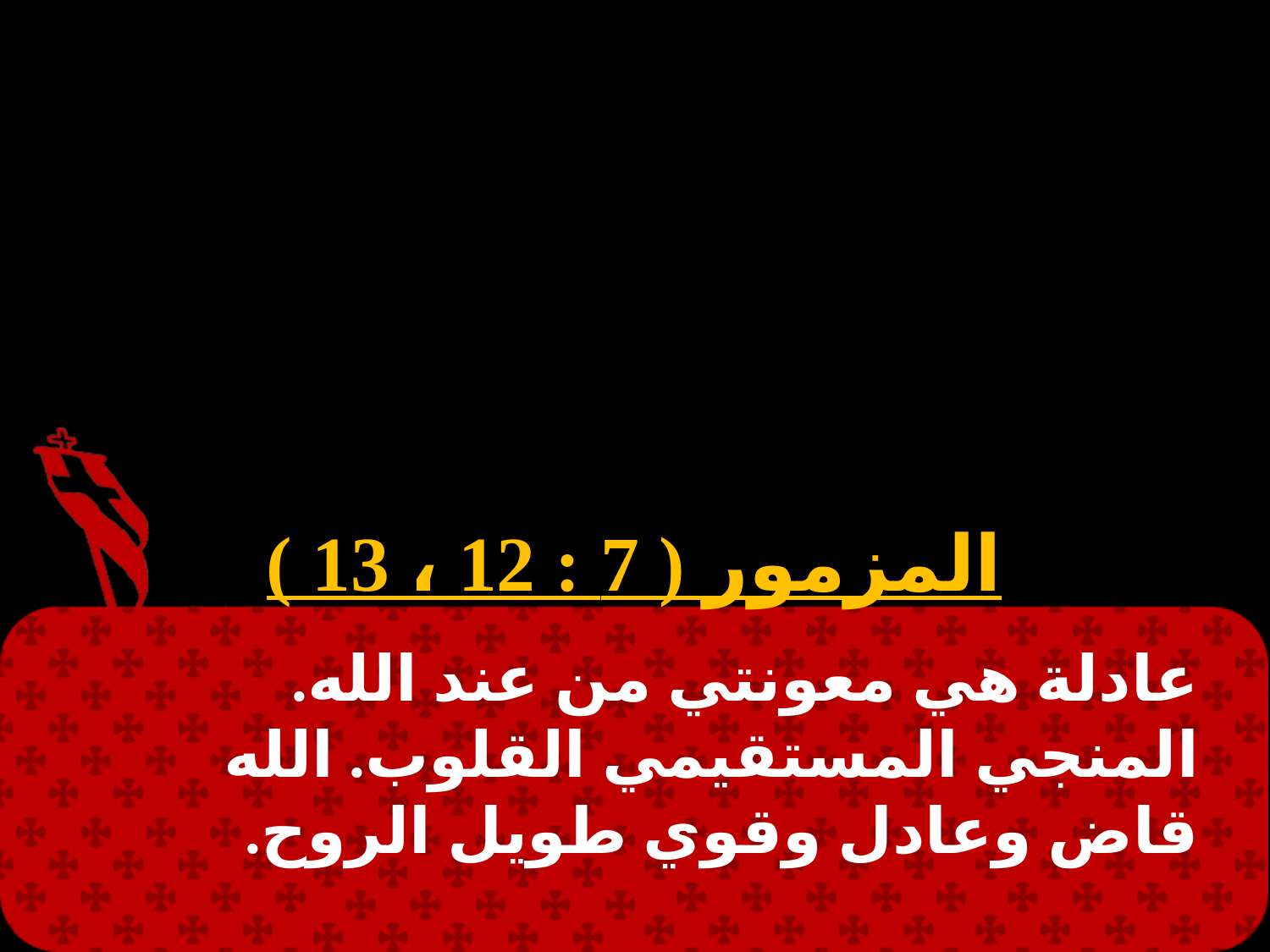

#
المزمور ( 7 : 12 ، 13 )
عادلة هي معونتي من عند الله. المنجي المستقيمي القلوب. الله قاض وعادل وقوي طويل الروح.